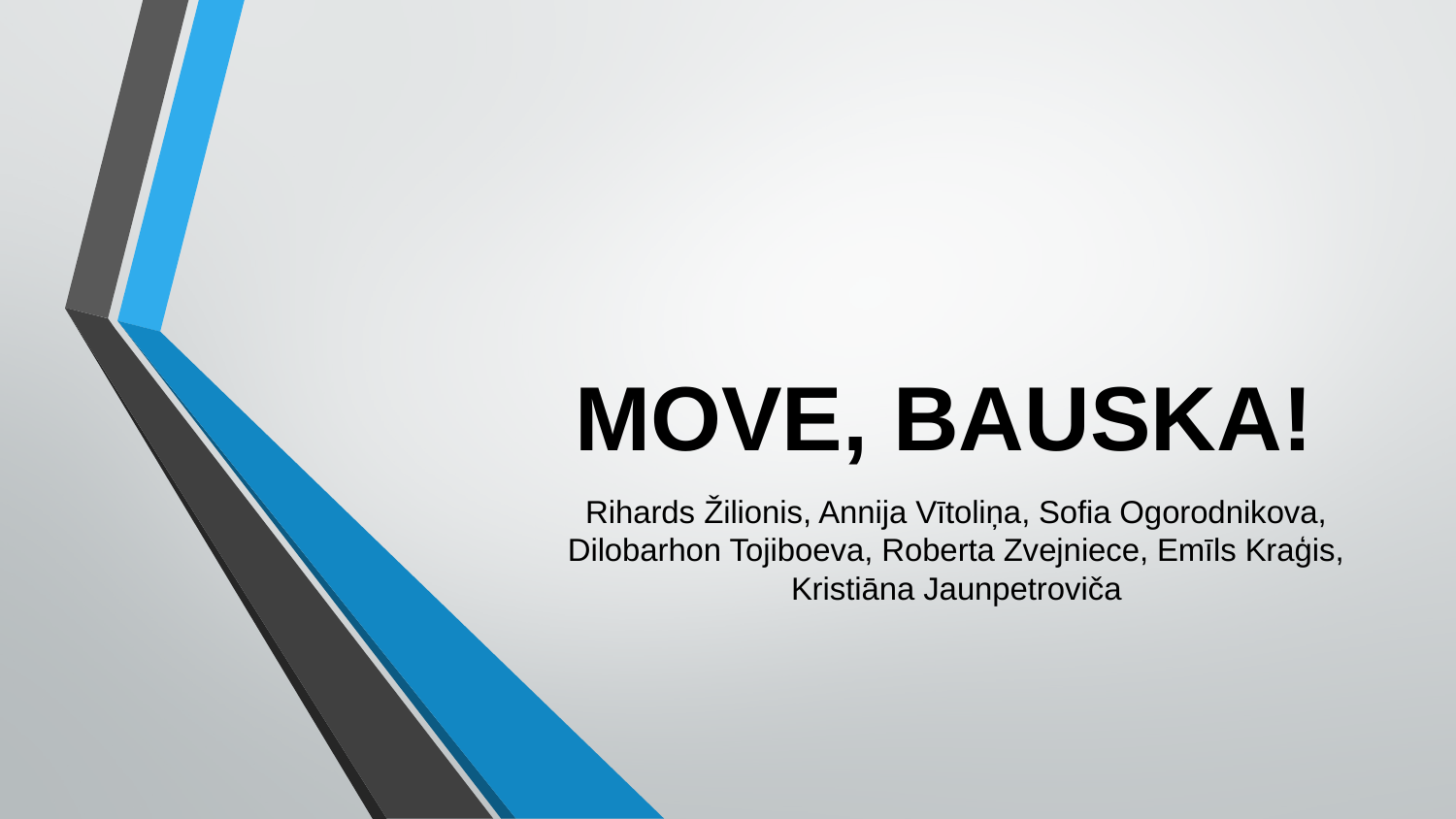

# MOVE, BAUSKA!
Rihards Žilionis, Annija Vītoliņa, Sofia Ogorodnikova, Dilobarhon Tojiboeva, Roberta Zvejniece, Emīls Kraģis, Kristiāna Jaunpetroviča